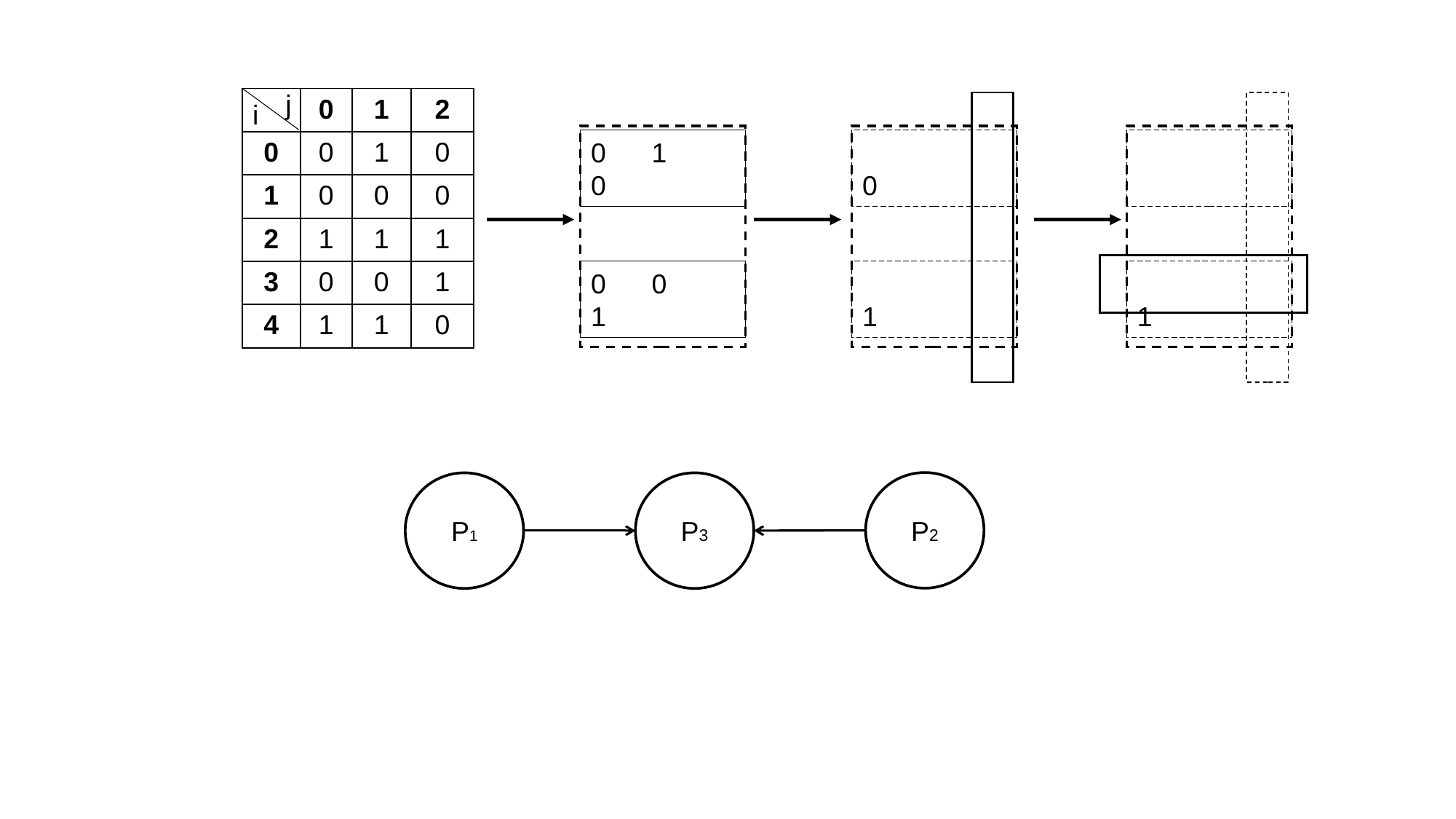

j
|  | 0 | 1 | 2 |
| --- | --- | --- | --- |
| 0 | 0 | 1 | 0 |
| 1 | 0 | 0 | 0 |
| 2 | 1 | 1 | 1 |
| 3 | 0 | 0 | 1 |
| 4 | 1 | 1 | 0 |
i

0      1       0
0      1       0
0      1       0

0      0       1
0      0       1
0      0       1
P2
P1
P3